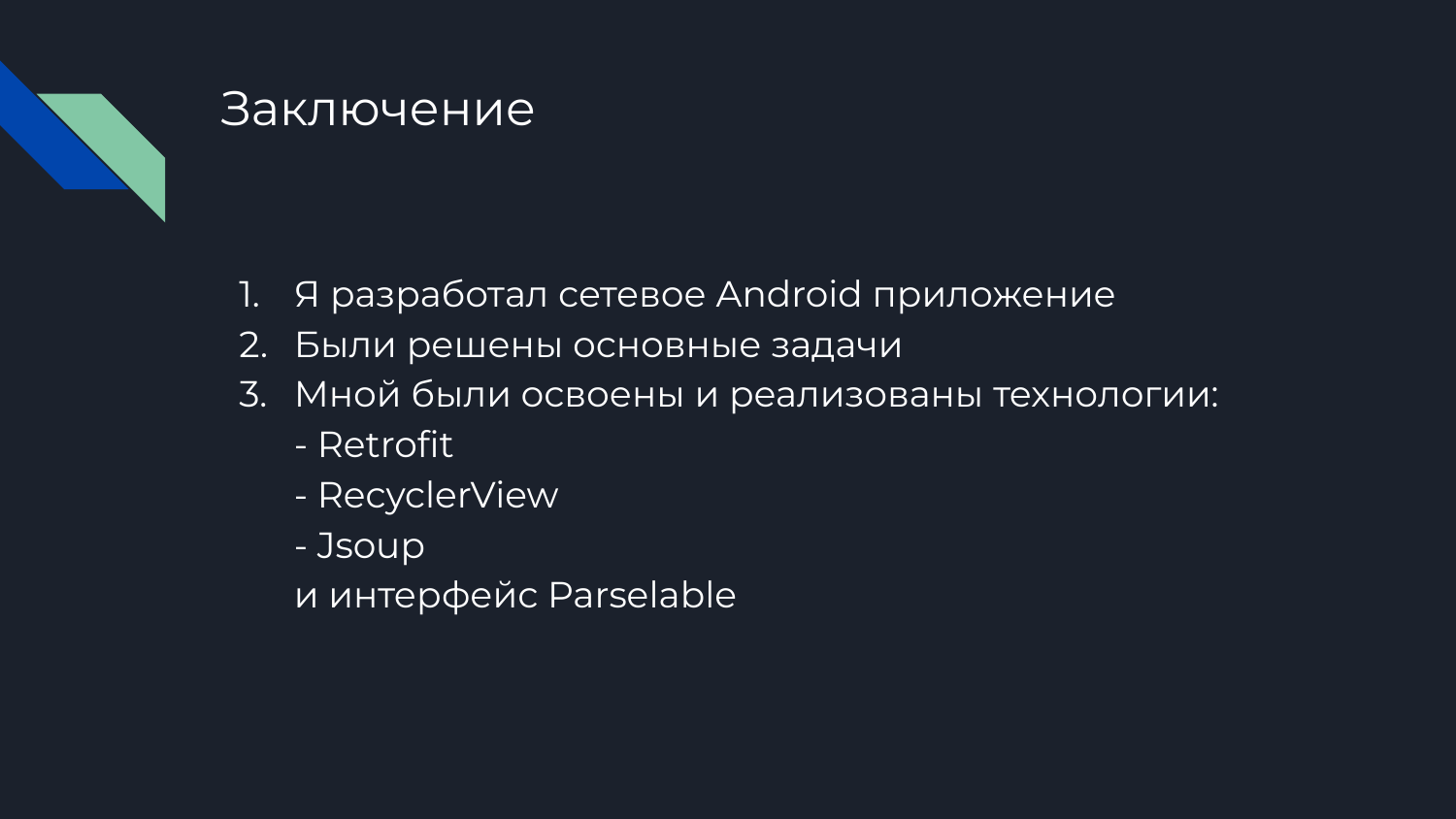

# Заключение
Я разработал сетевое Android приложение
Были решены основные задачи
Мной были освоены и реализованы технологии:
- Retrofit
- RecyclerView
- Jsoup
и интерфейс Parselable